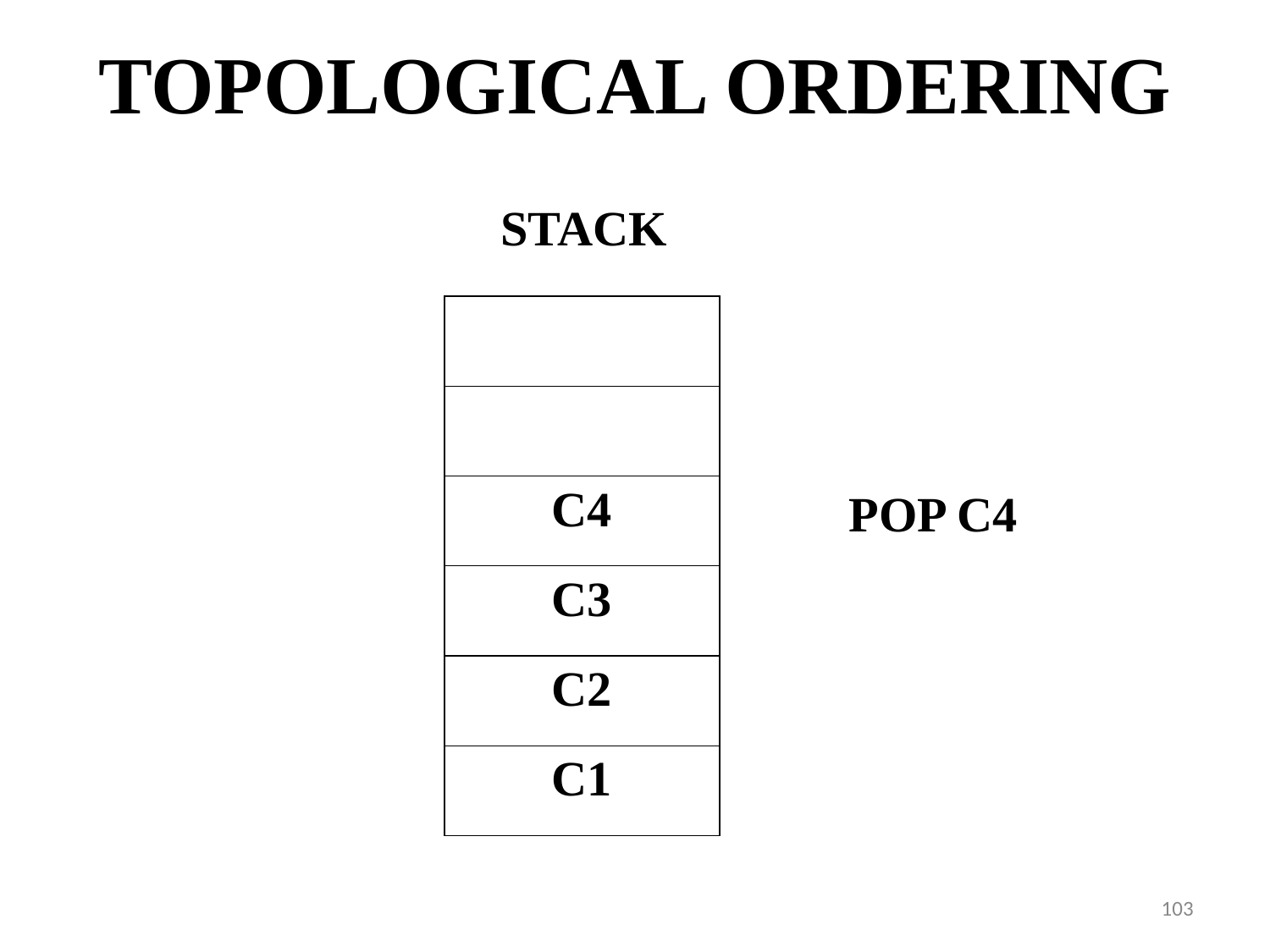

# TOPOLOGICAL ORDERING
STACK
|  |
| --- |
|  |
| C4 |
| C3 |
| C2 |
| C1 |
POP C4
103